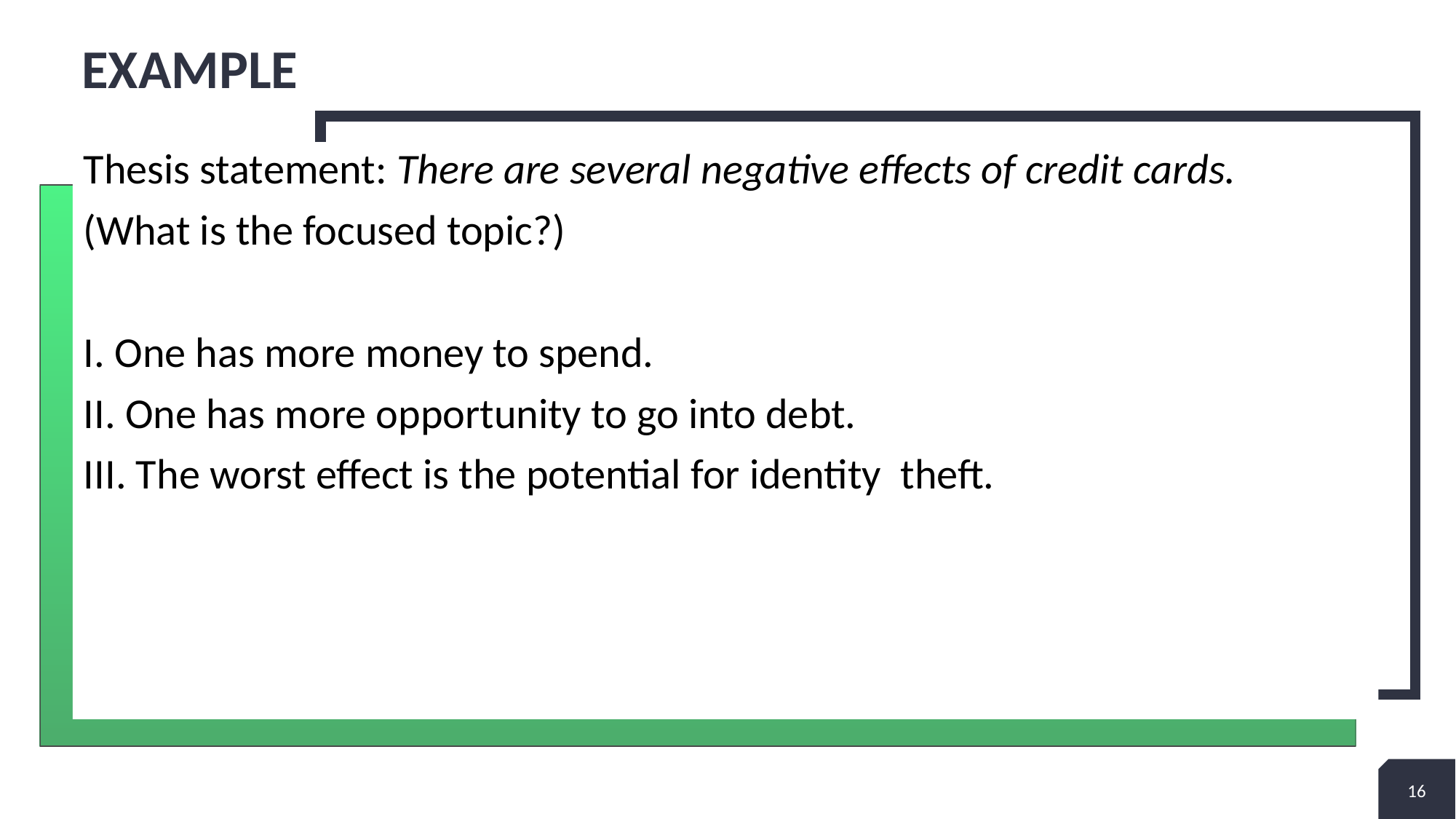

# Example
Thesis statement: There are several negative effects of credit cards.
(What is the focused topic?)

I. One has more money to spend.
II. One has more opportunity to go into debt.
III. The worst effect is the potential for identity  theft.

16